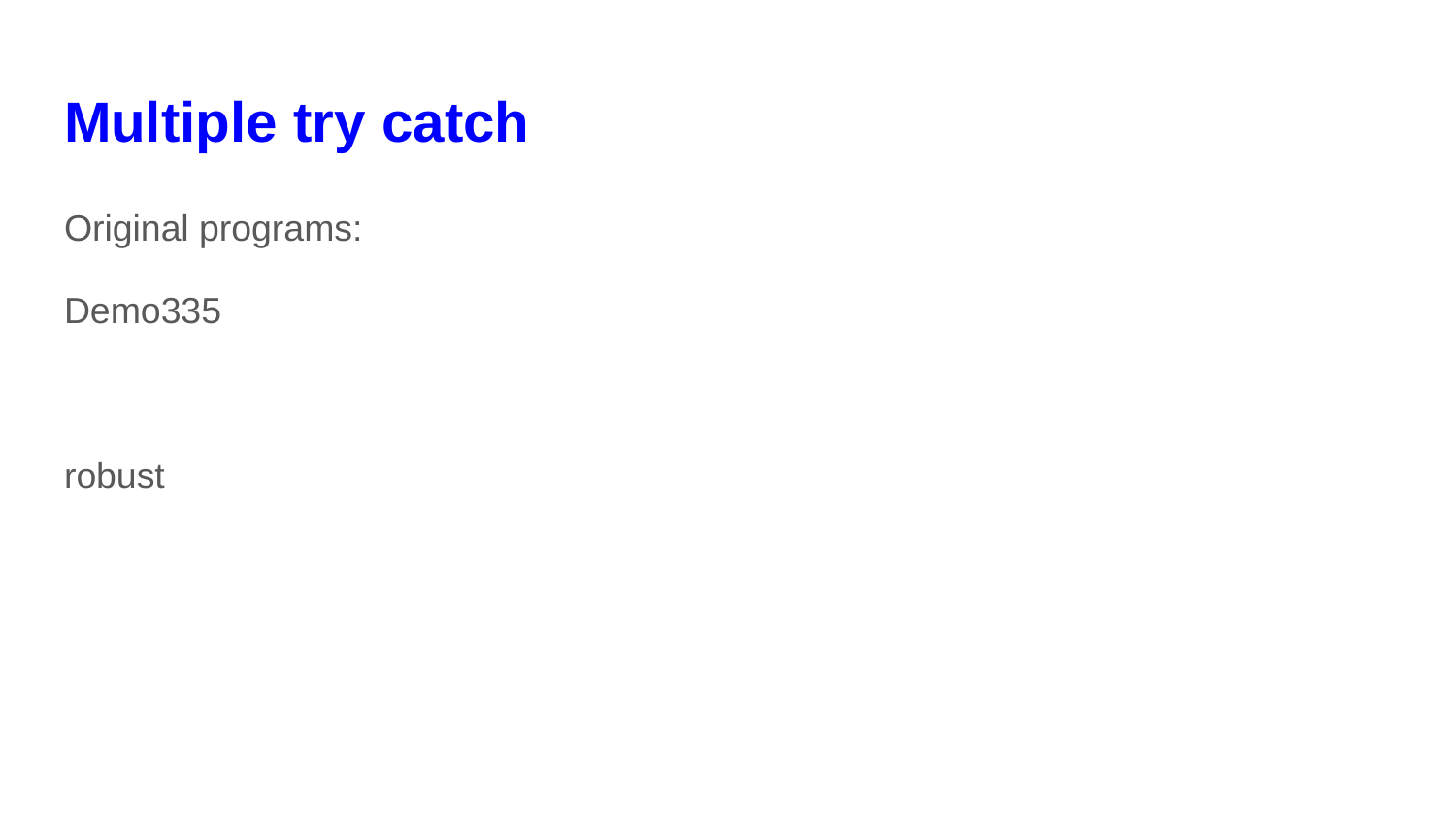

# Multiple try catch
Original programs:
Demo335

robust